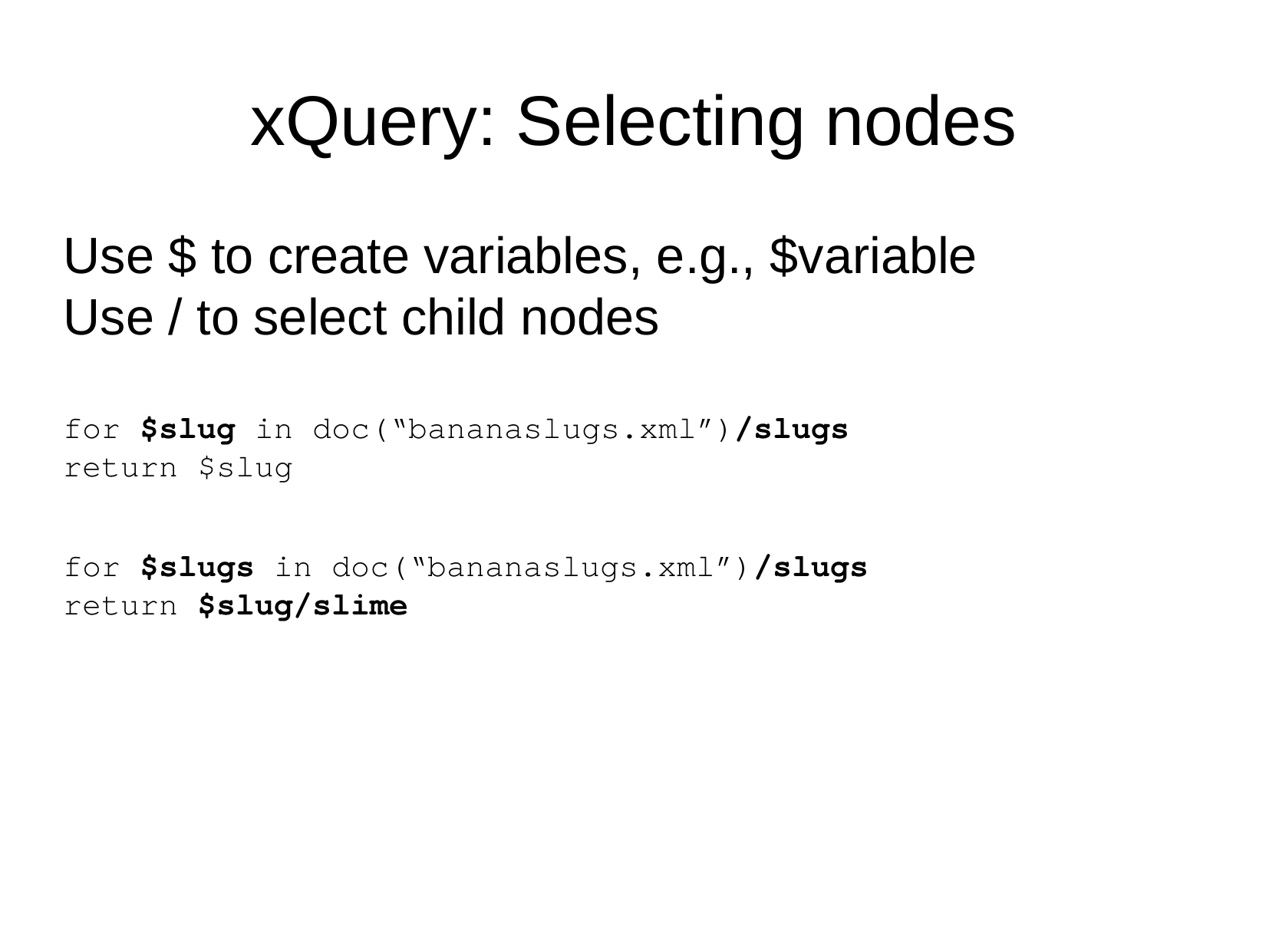

xQuery: Selecting nodes
Use $ to create variables, e.g., $variable
Use / to select child nodes

for $slug in doc(“bananaslugs.xml”)/slugs
return $slug

for $slugs in doc(“bananaslugs.xml”)/slugs
return $slug/slime